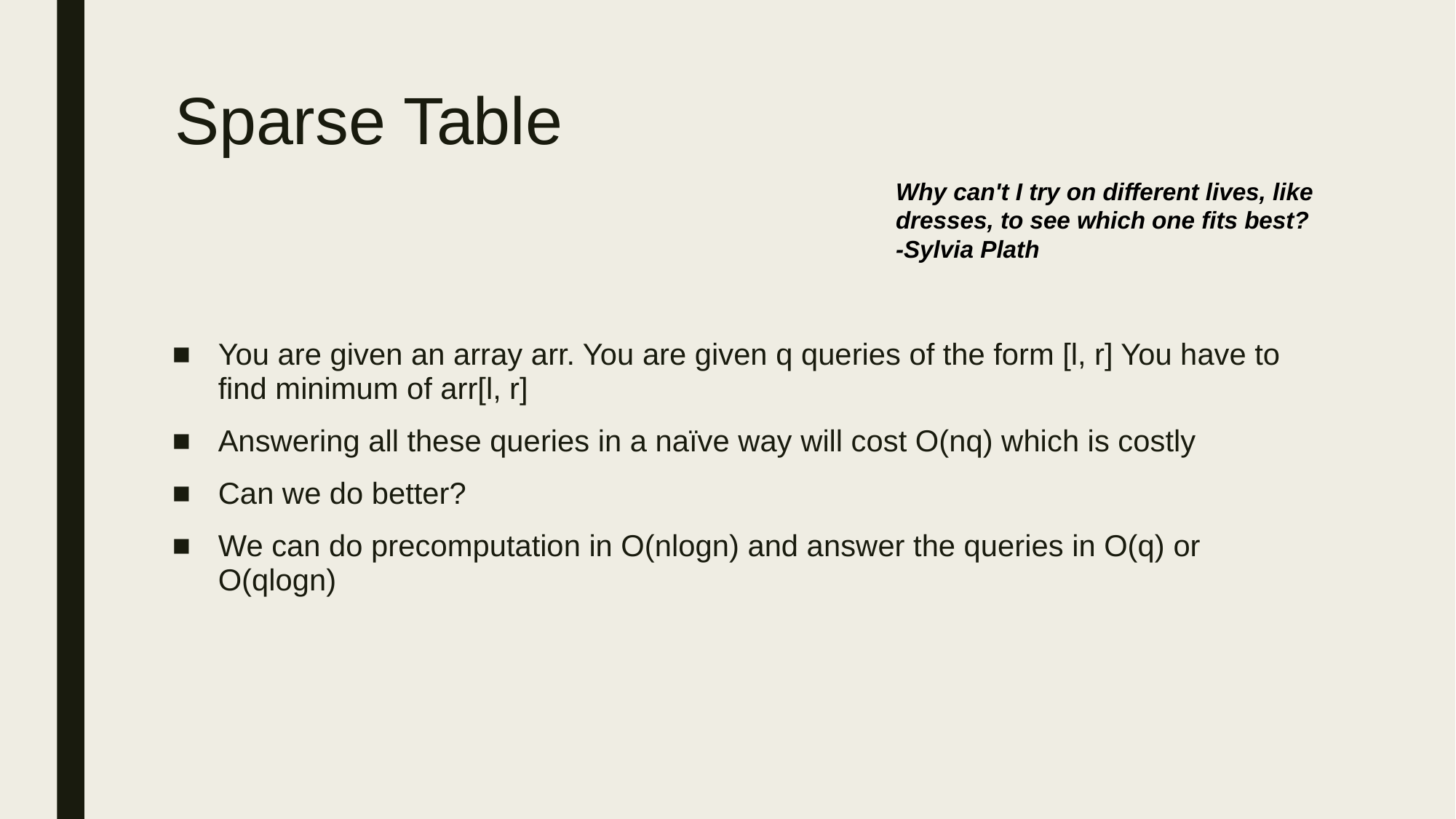

# Sparse Table
Why can't I try on different lives, like
dresses, to see which one fits best?
-Sylvia Plath
You are given an array arr. You are given q queries of the form [l, r] You have to find minimum of arr[l, r]
Answering all these queries in a naïve way will cost O(nq) which is costly
Can we do better?
We can do precomputation in O(nlogn) and answer the queries in O(q) or O(qlogn)